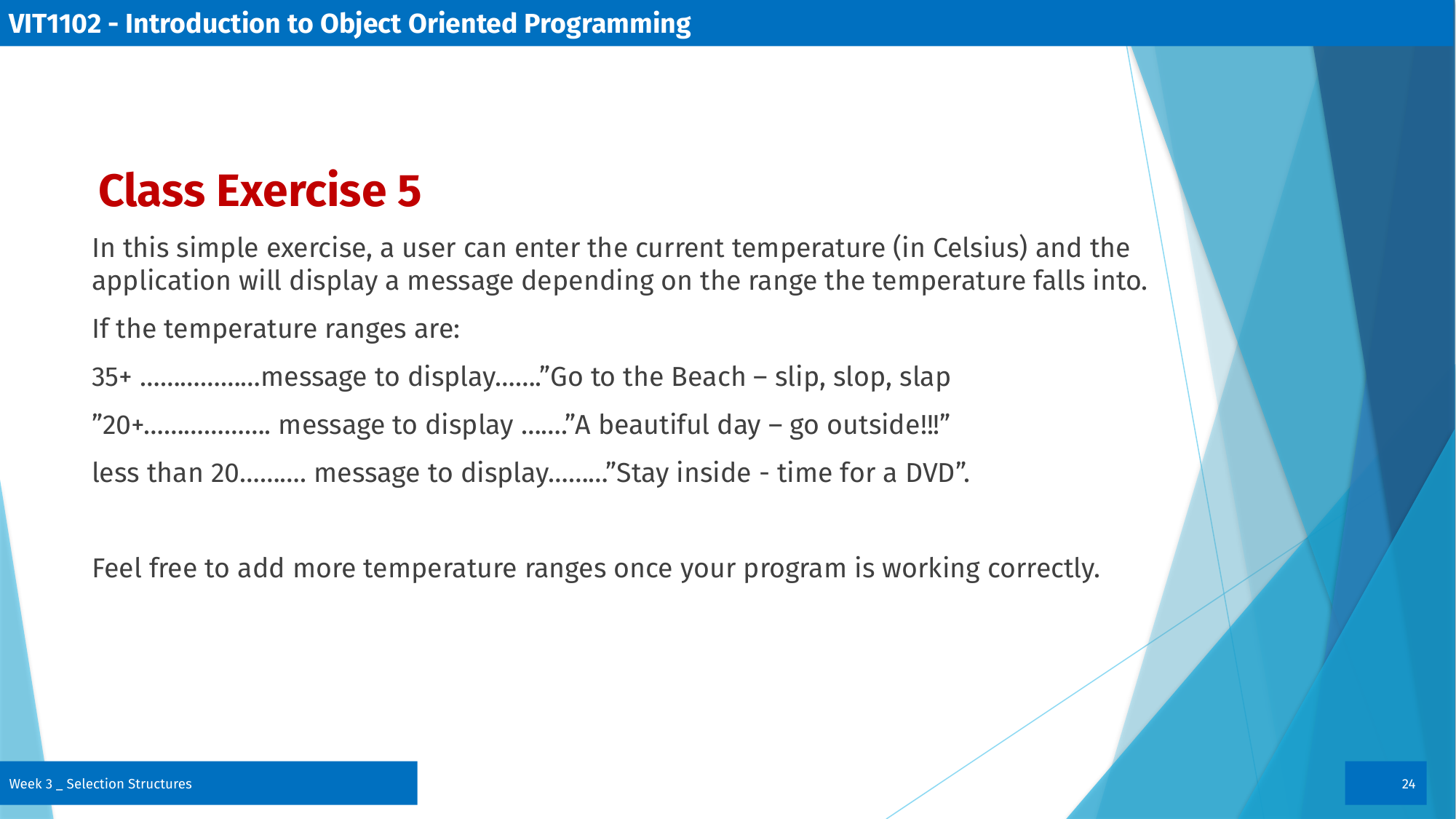

# VIT1102 - Introduction to Object Oriented Programming
Class Exercise 5
In this simple exercise, a user can enter the current temperature (in Celsius) and the application will display a message depending on the range the temperature falls into.
If the temperature ranges are:
35+ ………………message to display…….”Go to the Beach – slip, slop, slap
”20+………………. message to display …….”A beautiful day – go outside!!!”
less than 20………. message to display………”Stay inside - time for a DVD”.

Feel free to add more temperature ranges once your program is working correctly.
24
Week 3 _ Selection Structures